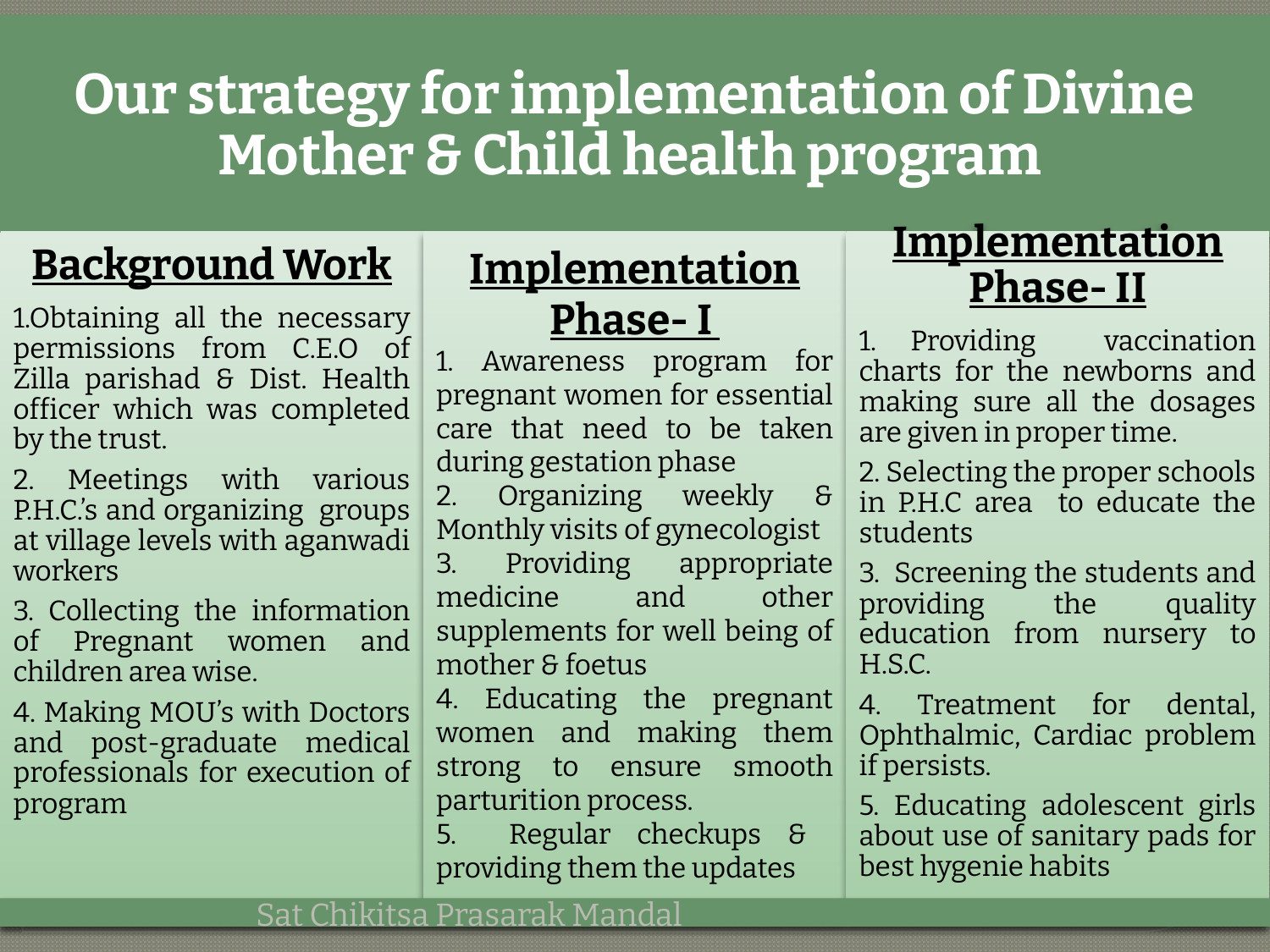

Our strategy for implementation of Divine Mother & Child health program
Background Work
1.Obtaining all the necessary permissions from C.E.O of Zilla parishad & Dist. Health officer which was completed by the trust.
2. Meetings with various P.H.C.’s and organizing  groups at village levels with aganwadi workers
3. Collecting the information of Pregnant women and children area wise.
4. Making MOU’s with Doctors and post-graduate medical professionals for execution of program

Implementation
Phase- I
1. Awareness program for pregnant women for essential care that need to be taken during gestation phase
2. Organizing weekly & Monthly visits of gynecologist
3. Providing appropriate medicine and other supplements for well being of mother & foetus
4. Educating the pregnant women and making them strong to ensure smooth parturition process.
5.  Regular checkups &  providing them the updates

Implementation Phase- II
1. Providing  vaccination charts for the newborns and making sure all the dosages are given in proper time.
2. Selecting the proper schools in P.H.C area  to educate the students
3.  Screening the students and providing the quality education from nursery to H.S.C.
4. Treatment for dental, Ophthalmic, Cardiac problem if persists.
5. Educating adolescent girls about use of sanitary pads for best hygenie habits

Sat Chikitsa Prasarak Mandal